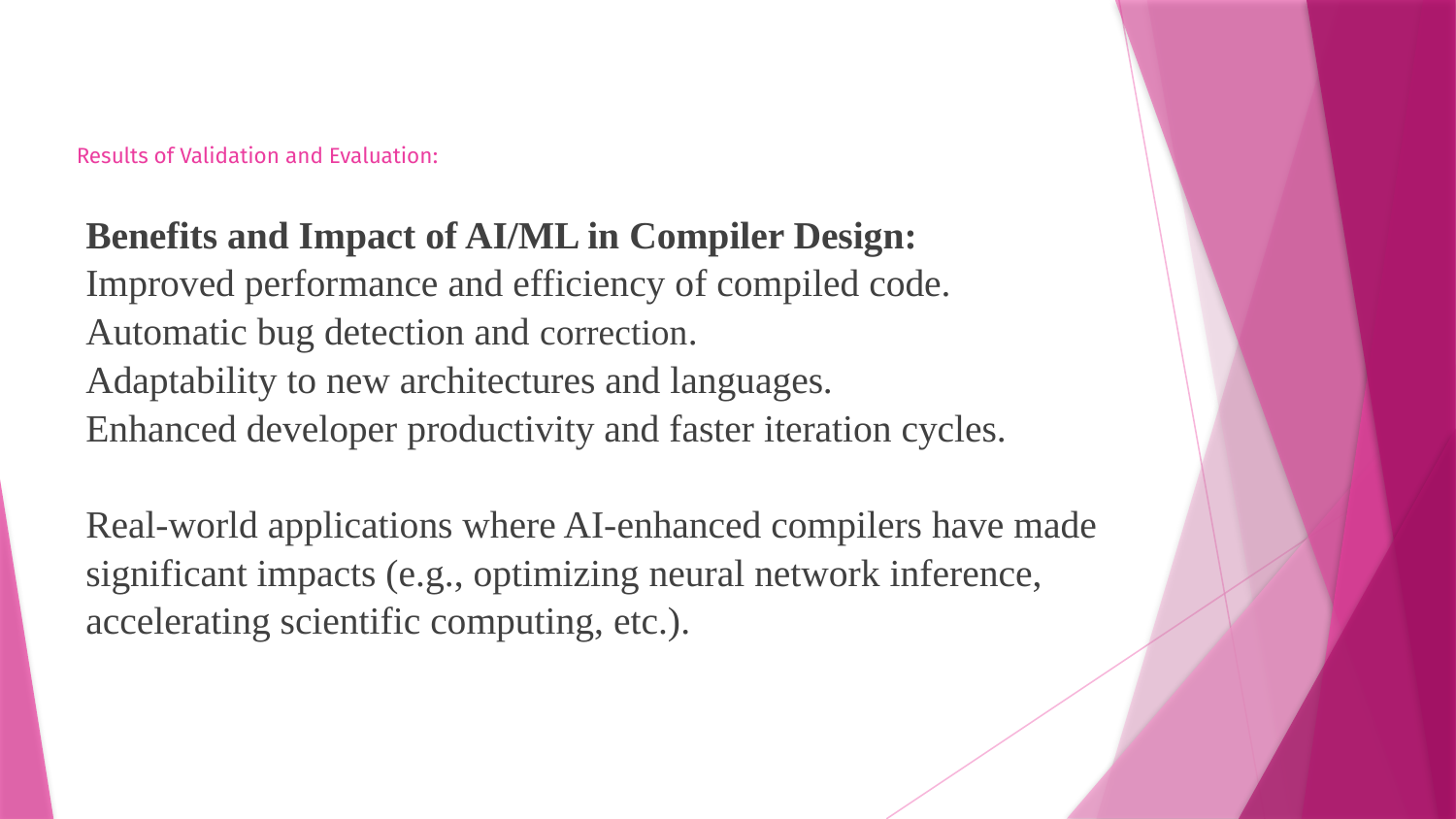

# Results of Validation and Evaluation:
Benefits and Impact of AI/ML in Compiler Design:
Improved performance and efficiency of compiled code.
Automatic bug detection and correction.
Adaptability to new architectures and languages.
Enhanced developer productivity and faster iteration cycles.

Real-world applications where AI-enhanced compilers have made significant impacts (e.g., optimizing neural network inference, accelerating scientific computing, etc.).